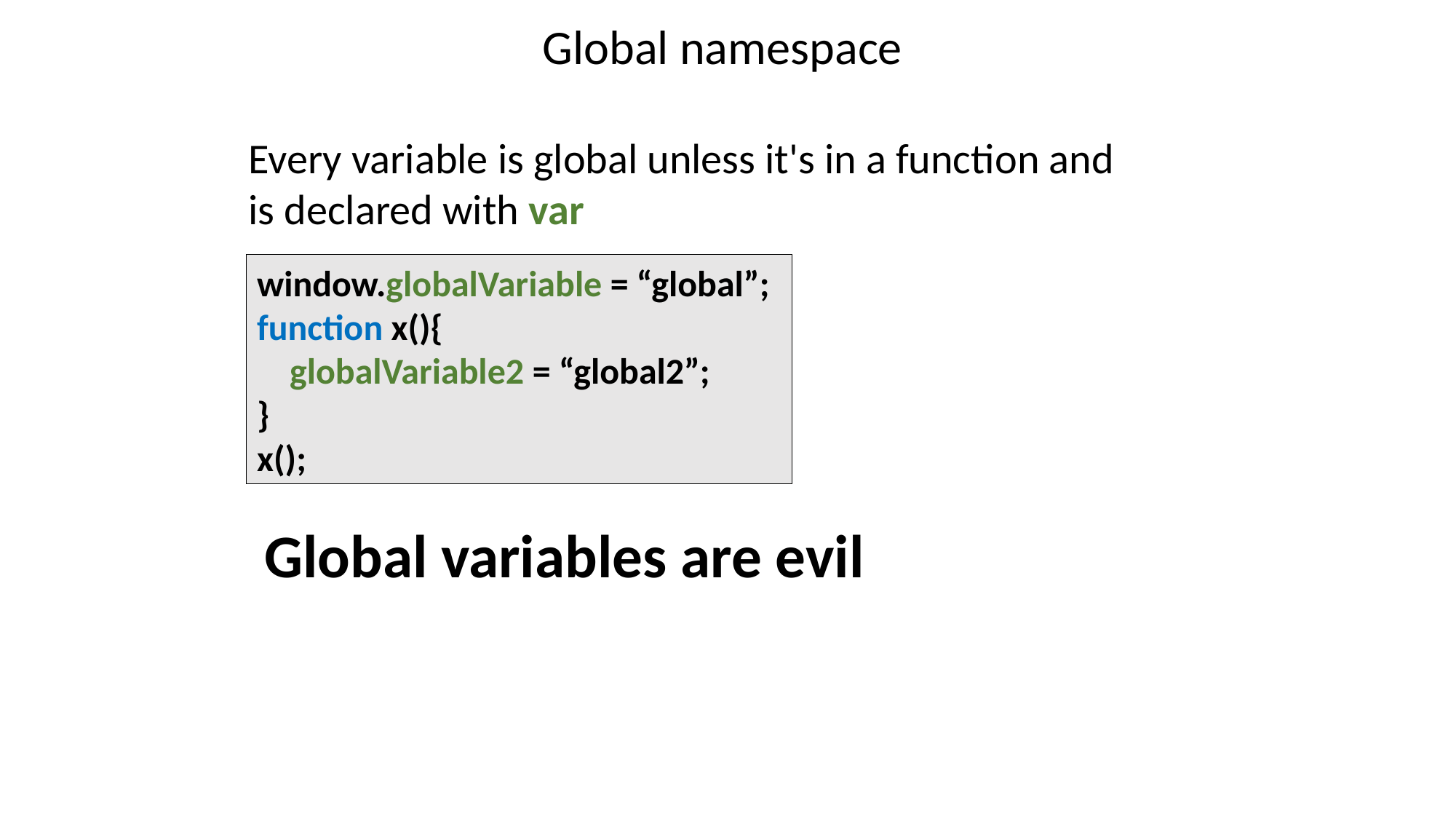

# Global namespace
Every variable is global unless it's in a function and is declared with var

window.globalVariable = “global”;
function x(){
    globalVariable2 = “global2”;
}
x();
Global variables are evil